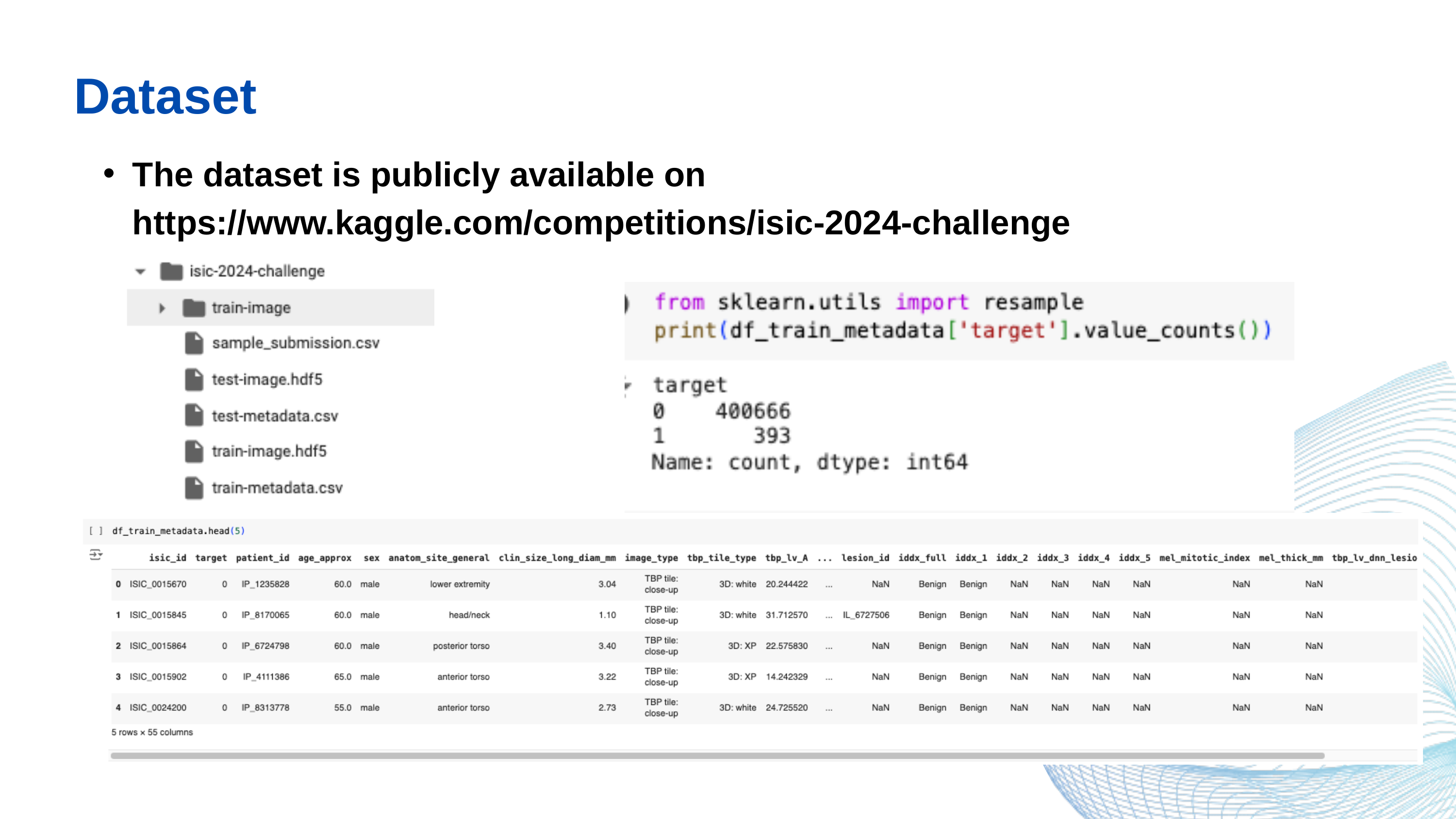

Dataset
The dataset is publicly available on https://www.kaggle.com/competitions/isic-2024-challenge